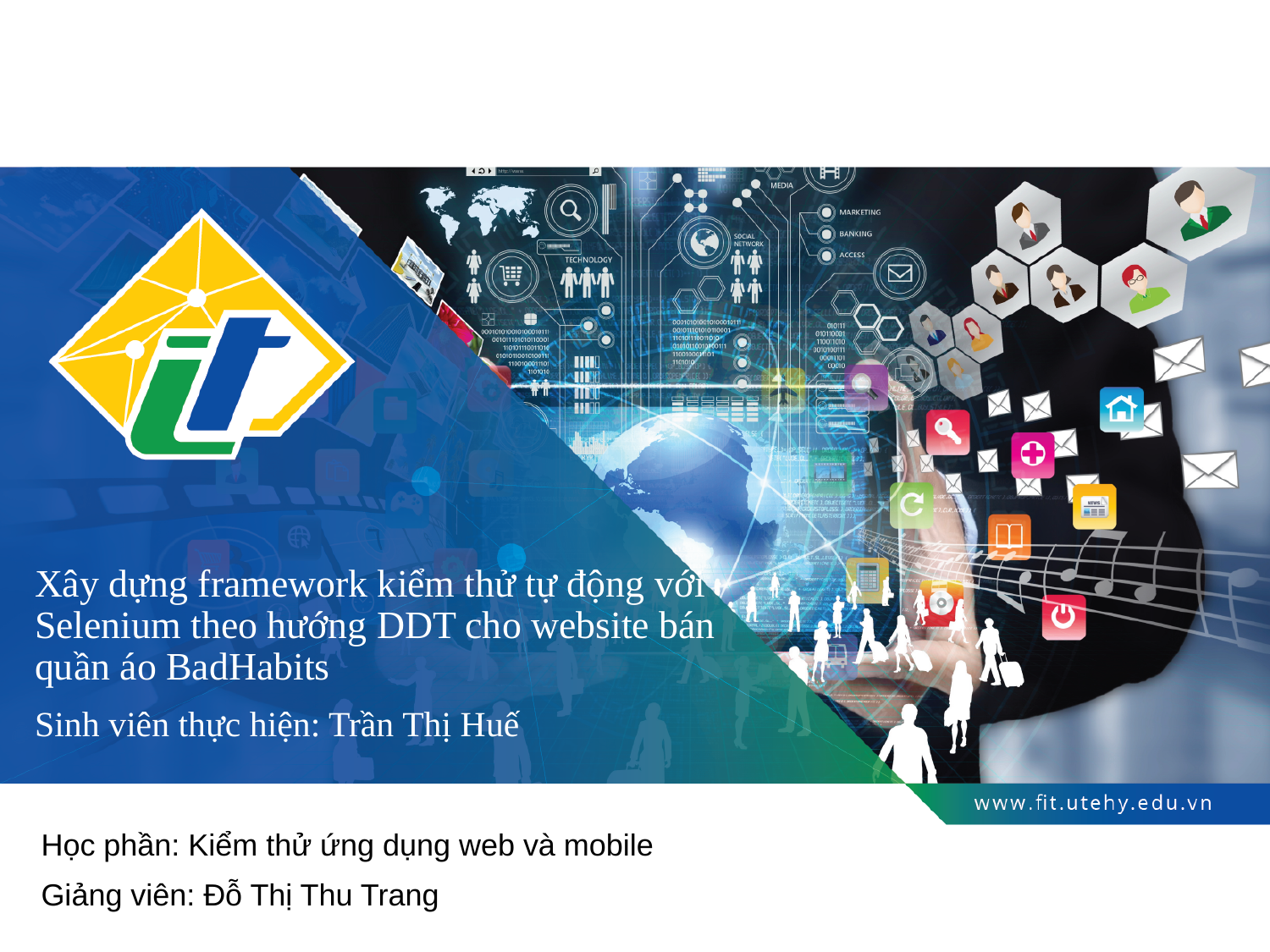

Xây dựng framework kiểm thử tự động với Selenium theo hướng DDT cho website bán quần áo BadHabits
Sinh viên thực hiện: Trần Thị Huế

Học phần: Kiểm thử ứng dụng web và mobile
Giảng viên: Đỗ Thị Thu Trang